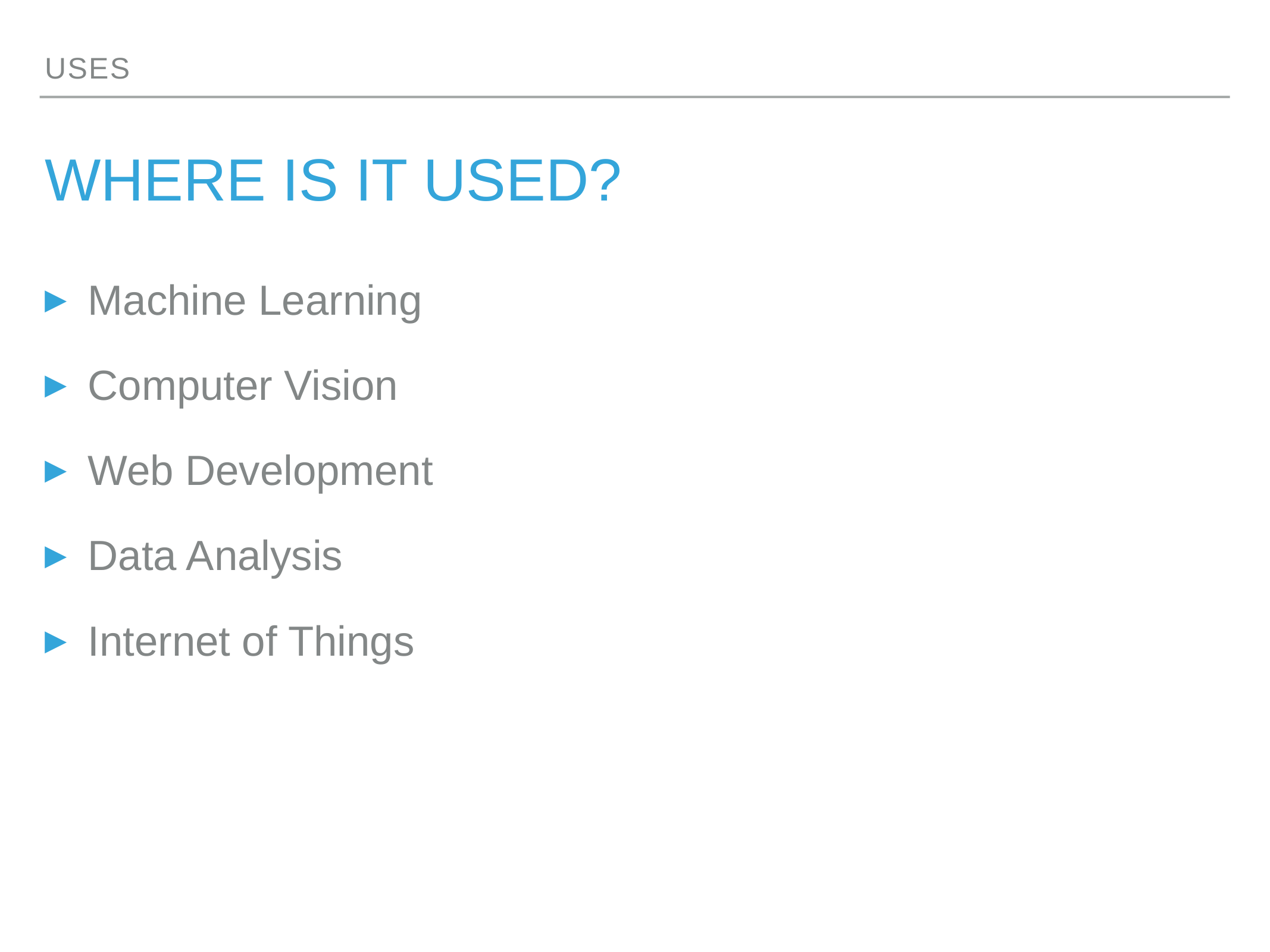

uses
# Where is it used?
Machine Learning
Computer Vision
Web Development
Data Analysis
Internet of Things